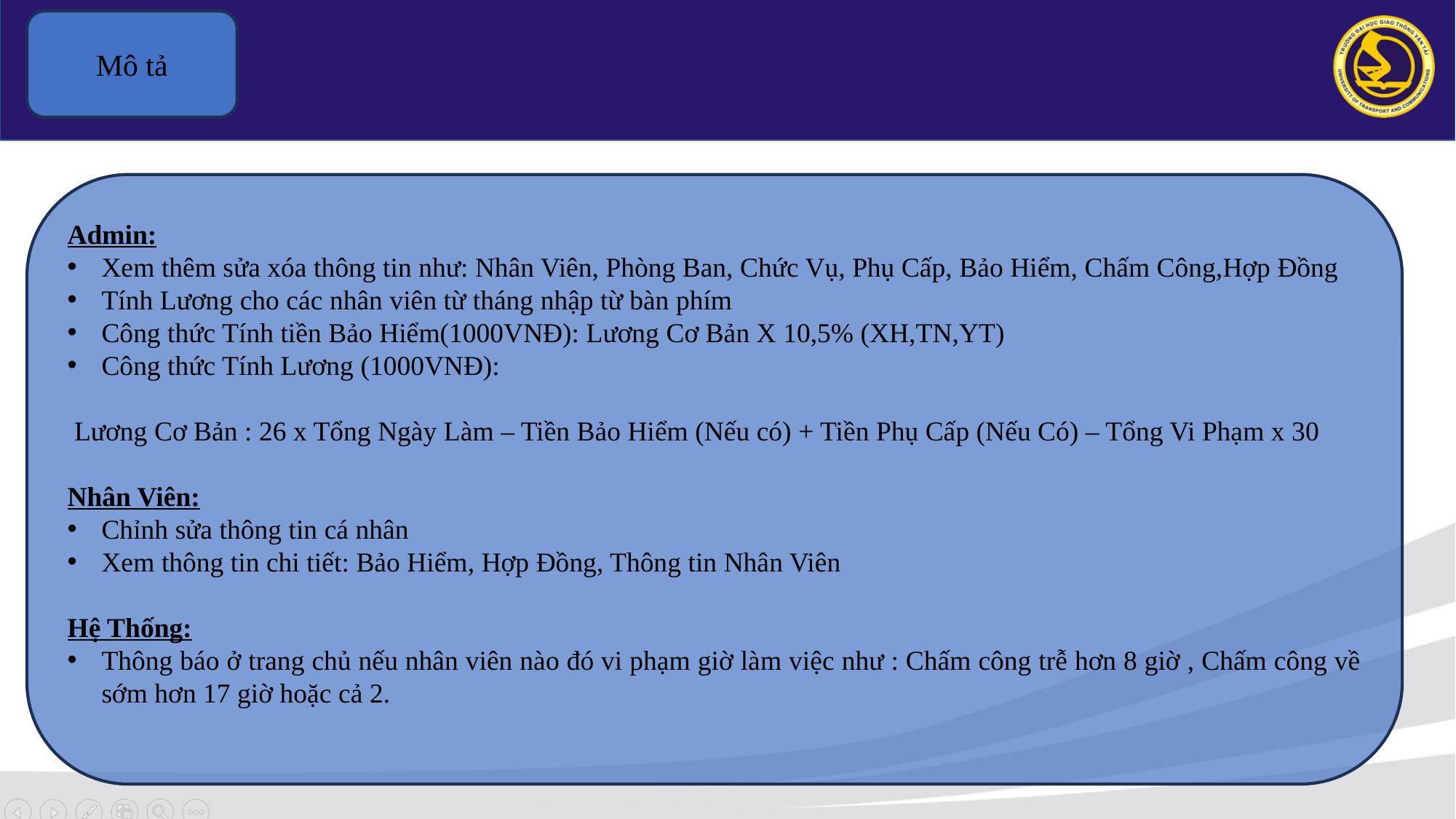

Mô tả
Admin:
Xem thêm sửa xóa thông tin như: Nhân Viên, Phòng Ban, Chức Vụ, Phụ Cấp, Bảo Hiểm, Chấm Công,Hợp Đồng
Tính Lương cho các nhân viên từ tháng nhập từ bàn phím
Công thức Tính tiền Bảo Hiểm(1000VNĐ): Lương Cơ Bản X 10,5% (XH,TN,YT)
Công thức Tính Lương (1000VNĐ):

 Lương Cơ Bản : 26 x Tổng Ngày Làm – Tiền Bảo Hiểm (Nếu có) + Tiền Phụ Cấp (Nếu Có) – Tổng Vi Phạm x 30

Nhân Viên:
Chỉnh sửa thông tin cá nhân
Xem thông tin chi tiết: Bảo Hiểm, Hợp Đồng, Thông tin Nhân Viên

Hệ Thống:
Thông báo ở trang chủ nếu nhân viên nào đó vi phạm giờ làm việc như : Chấm công trễ hơn 8 giờ , Chấm công về sớm hơn 17 giờ hoặc cả 2.